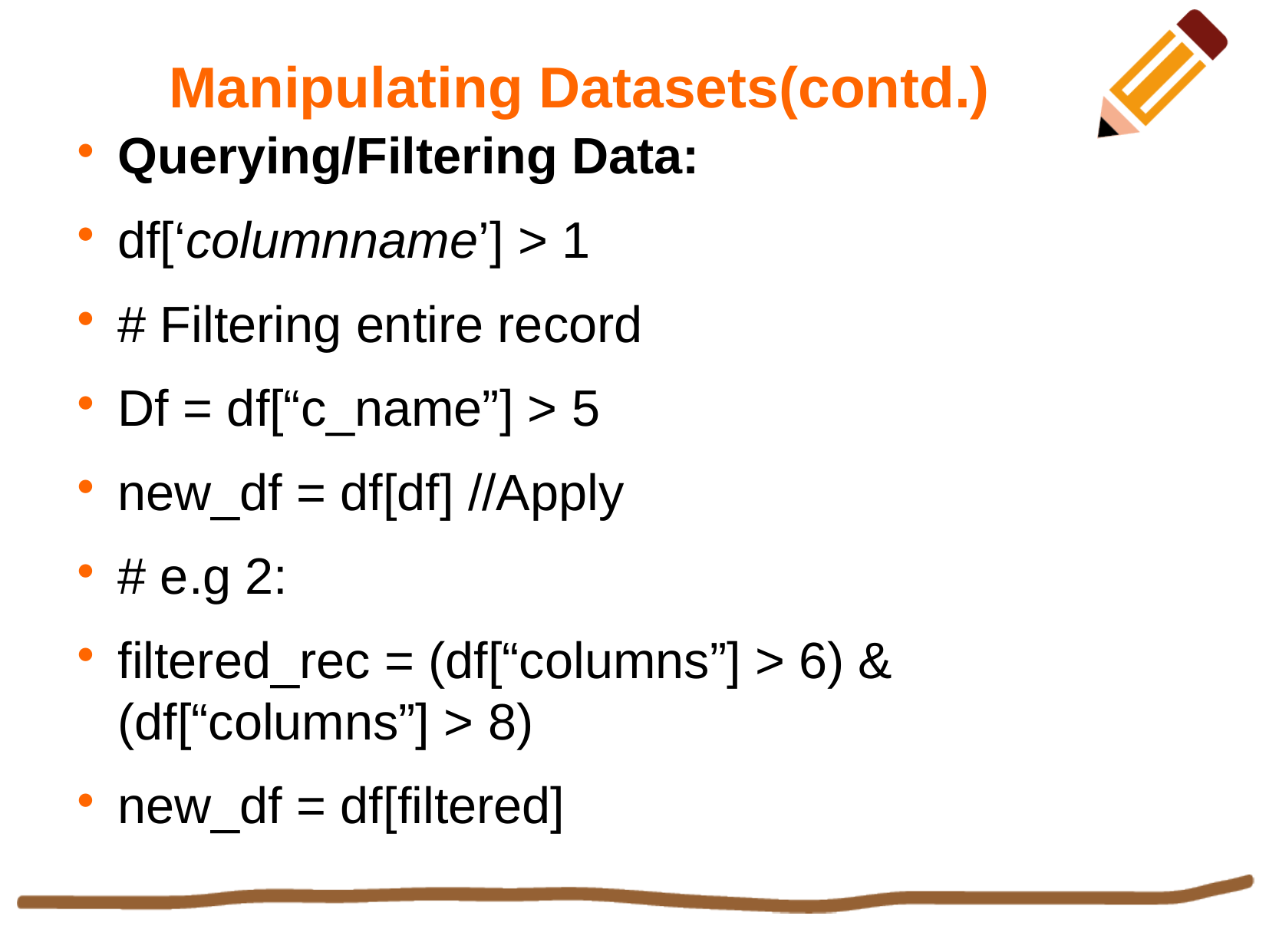

Manipulating Datasets(contd.)
Querying/Filtering Data:
df[‘columnname’] > 1
# Filtering entire record
Df = df[“c_name”] > 5
new_df = df[df] //Apply
# e.g 2:
filtered_rec = (df[“columns”] > 6) & (df[“columns”] > 8)
new_df = df[filtered]